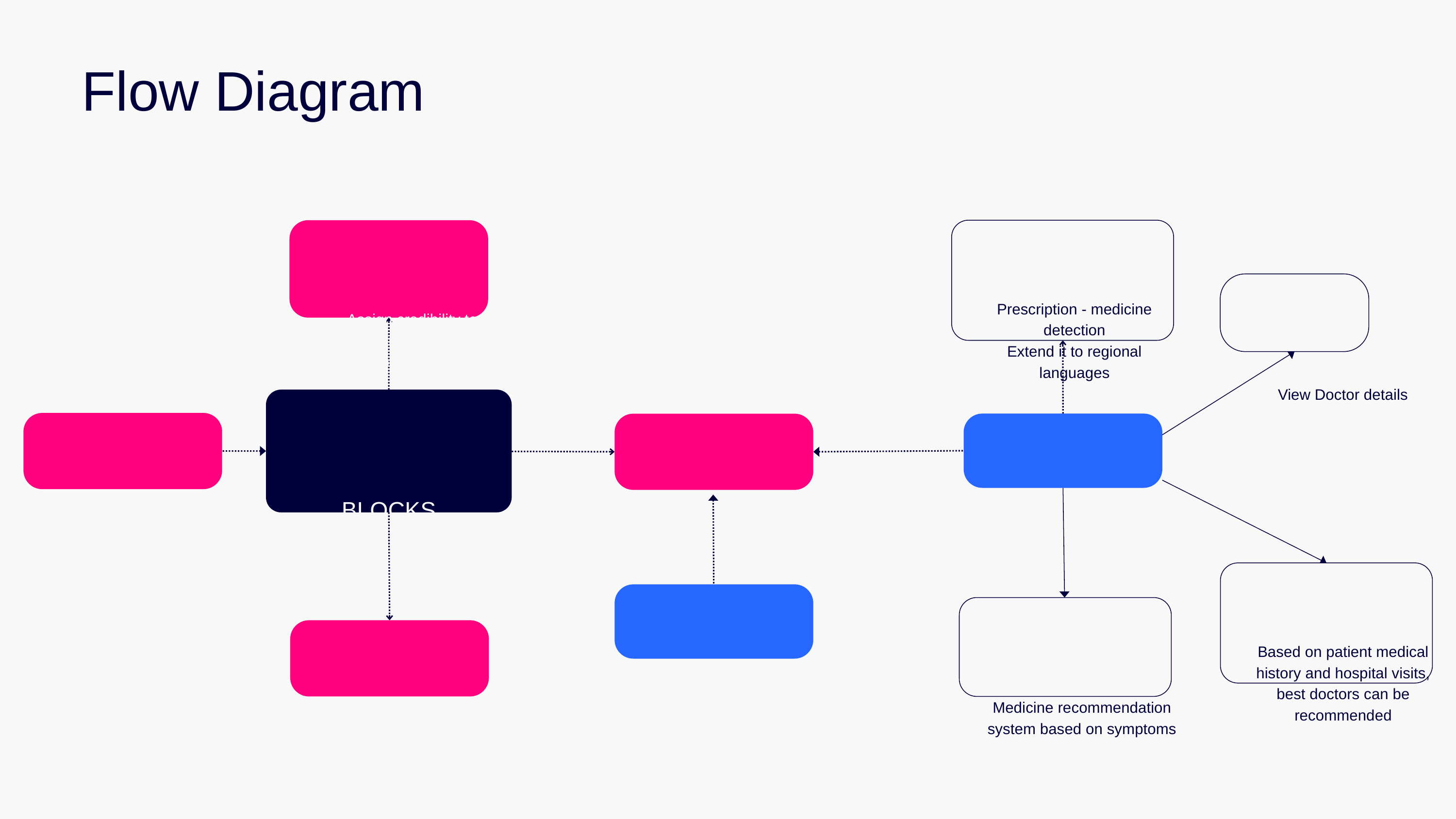

Flow Diagram

Assign credibility to manufacturers based on customer reviews

Prescription - medicine detection
Extend it to regional languages

View Doctor details

BLOCKS

Manufacturer -
Add medicine

Customers

Purchase
medicines

Based on patient medical history and hospital visits, best doctors can be recommended

Retailers

Medicine recommendation system based on symptoms

Analyse the purchasing trends